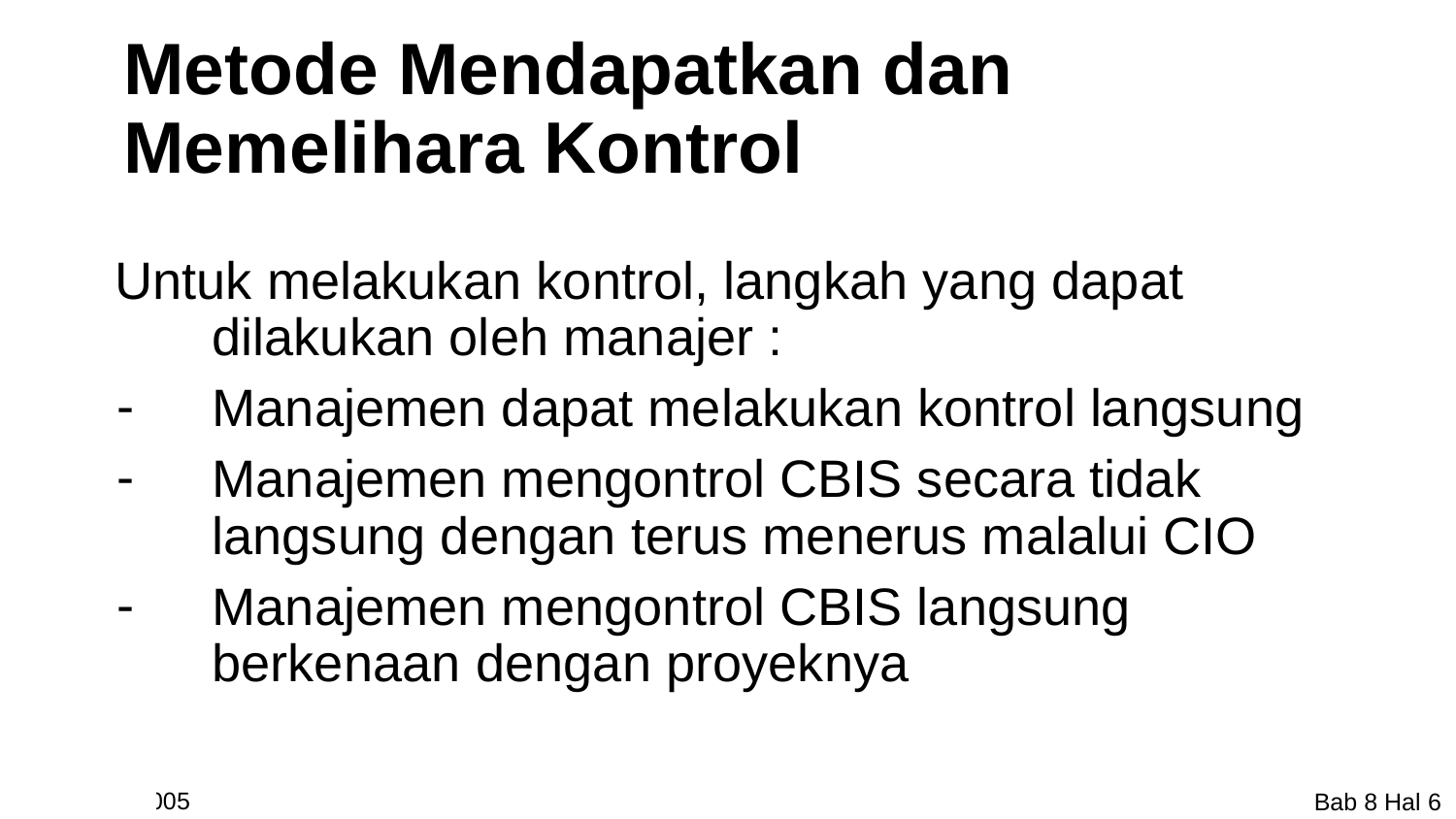

# Metode Mendapatkan dan Memelihara Kontrol
Untuk melakukan kontrol, langkah yang dapat dilakukan oleh manajer :
Manajemen dapat melakukan kontrol langsung
Manajemen mengontrol CBIS secara tidak langsung dengan terus menerus malalui CIO
Manajemen mengontrol CBIS langsung berkenaan dengan proyeknya